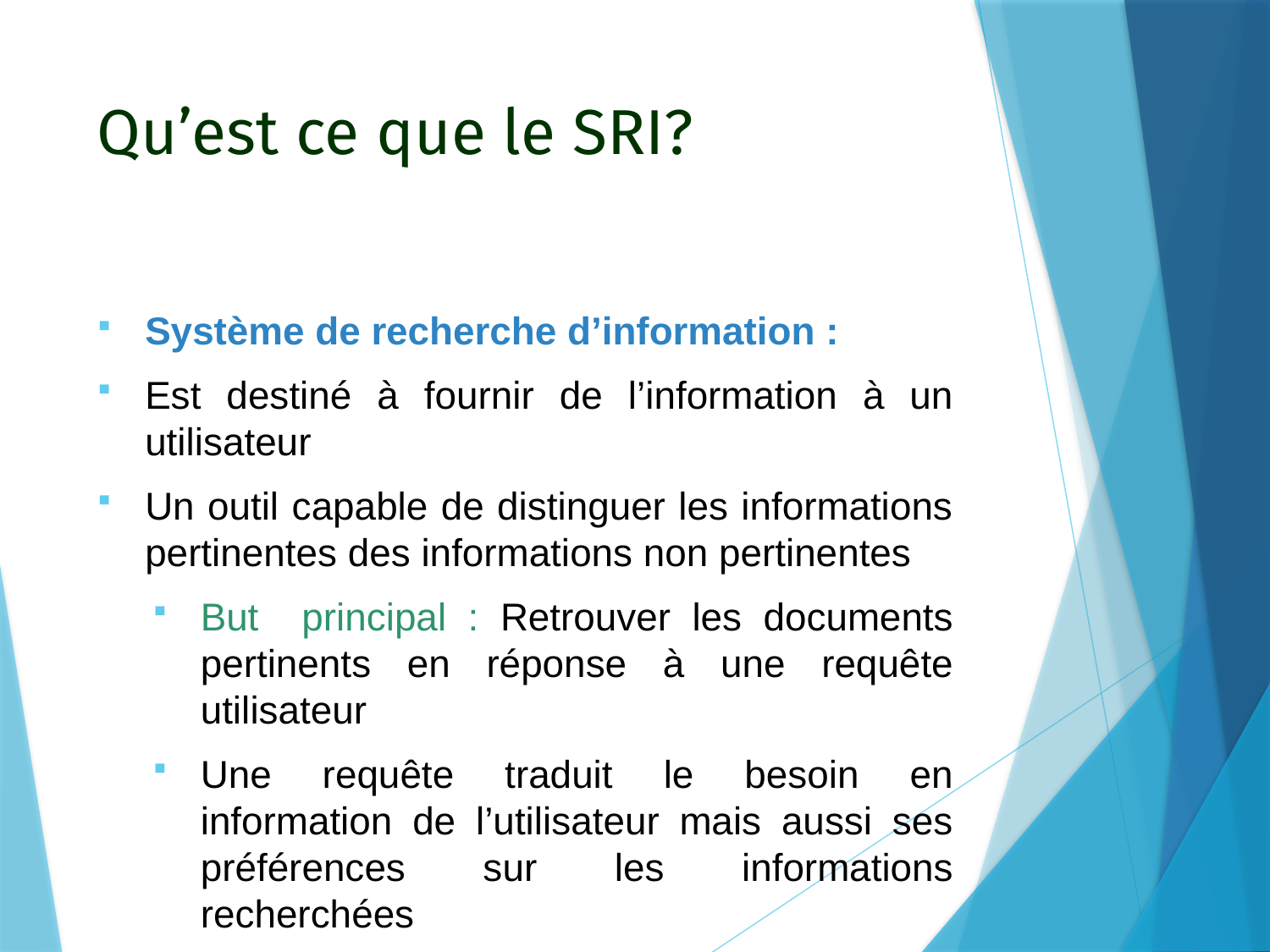

# Qu’est ce que le SRI?
Système de recherche d’information :
Est destiné à fournir de l’information à un utilisateur
Un outil capable de distinguer les informations pertinentes des informations non pertinentes
But  principal : Retrouver les documents pertinents en réponse à une requête utilisateur
Une requête traduit le besoin en information de l’utilisateur mais aussi ses préférences sur les informations recherchées